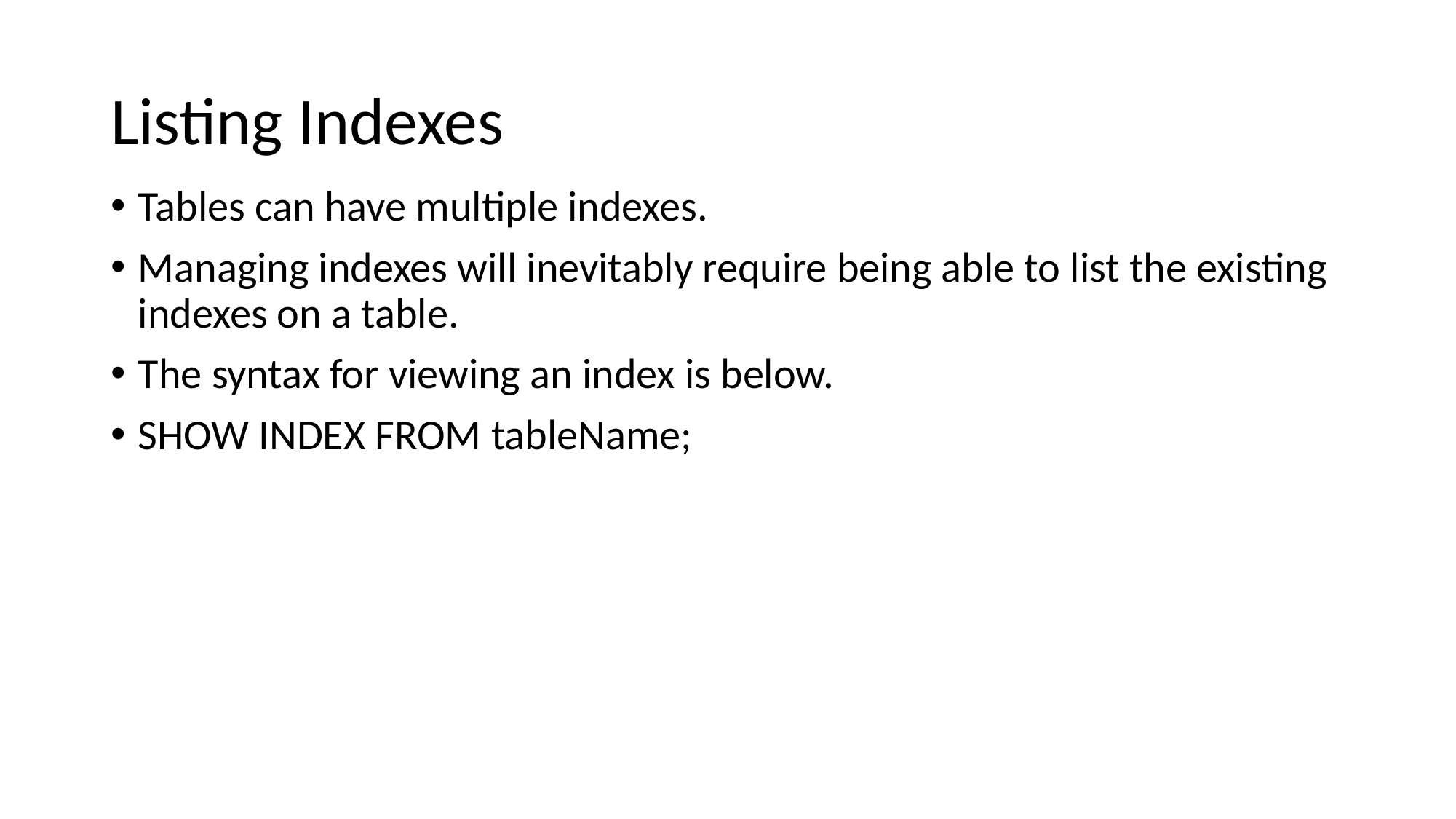

# Listing Indexes
Tables can have multiple indexes.
Managing indexes will inevitably require being able to list the existing indexes on a table.
The syntax for viewing an index is below.
SHOW INDEX FROM tableName;